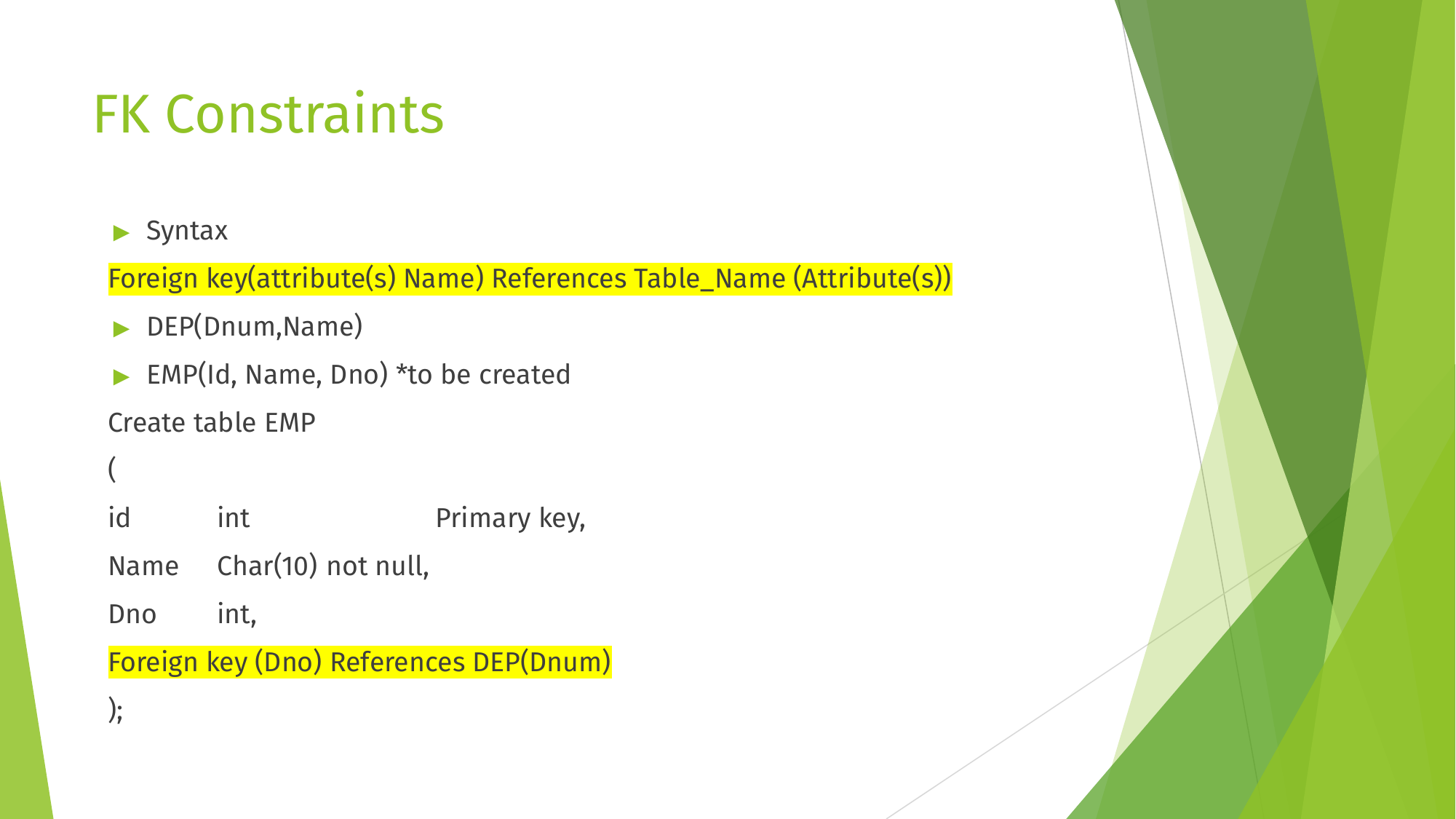

# FK Constraints

Syntax
Foreign key(attribute(s) Name) References Table_Name (Attribute(s))
DEP(Dnum,Name)
EMP(Id, Name, Dno) *to be created
Create table EMP
(
id 	int 		Primary key,
Name 	Char(10) 	not null,
Dno 	int,
Foreign key (Dno) References DEP(Dnum)
);